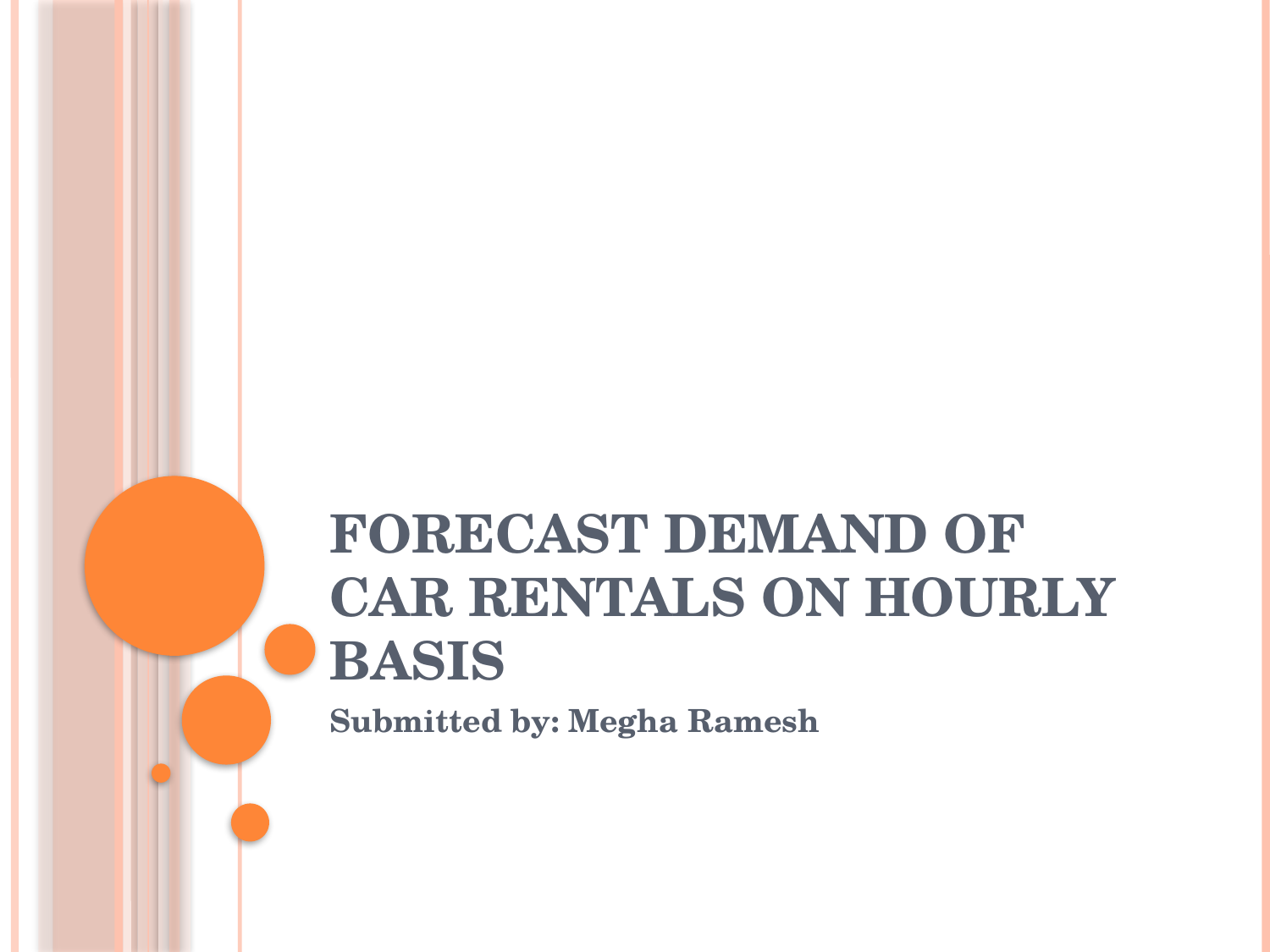

# FORECAST DEMAND OF CAR RENTALS ON HOURLY BASIS
Submitted by: Megha Ramesh